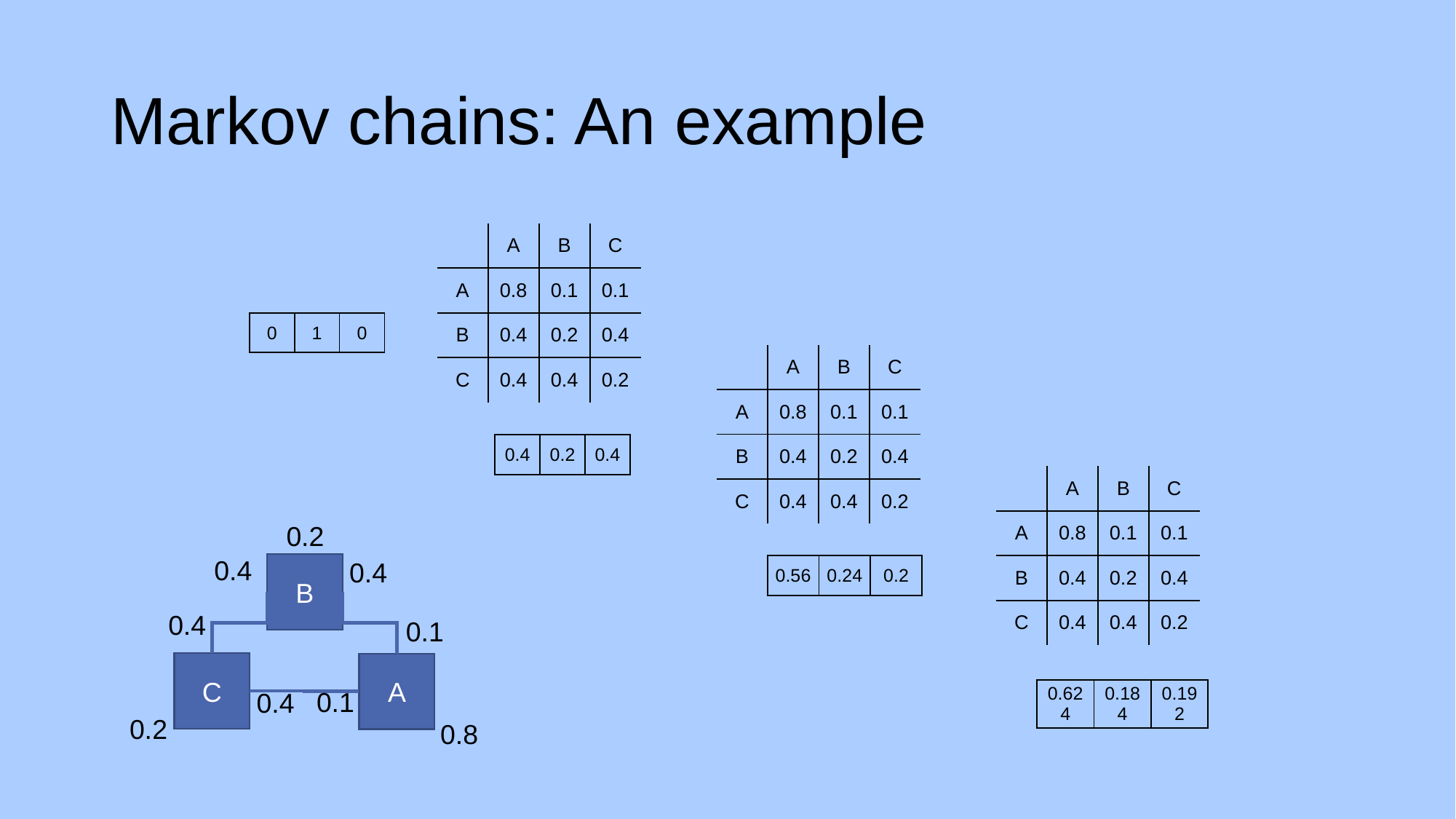

# Markov chains: An example
|  | A | B | C |
| --- | --- | --- | --- |
| A | 0.8 | 0.1 | 0.1 |
| B | 0.4 | 0.2 | 0.4 |
| C | 0.4 | 0.4 | 0.2 |
| 0 | 1 | 0 |
| --- | --- | --- |
|  | A | B | C |
| --- | --- | --- | --- |
| A | 0.8 | 0.1 | 0.1 |
| B | 0.4 | 0.2 | 0.4 |
| C | 0.4 | 0.4 | 0.2 |
| 0.4 | 0.2 | 0.4 |
| --- | --- | --- |
|  | A | B | C |
| --- | --- | --- | --- |
| A | 0.8 | 0.1 | 0.1 |
| B | 0.4 | 0.2 | 0.4 |
| C | 0.4 | 0.4 | 0.2 |
0.2
0.4
0.4
B
C
A
0.4
0.1
0.1
0.4
0.2
0.8
| 0.56 | 0.24 | 0.2 |
| --- | --- | --- |
| 0.624 | 0.184 | 0.192 |
| --- | --- | --- |